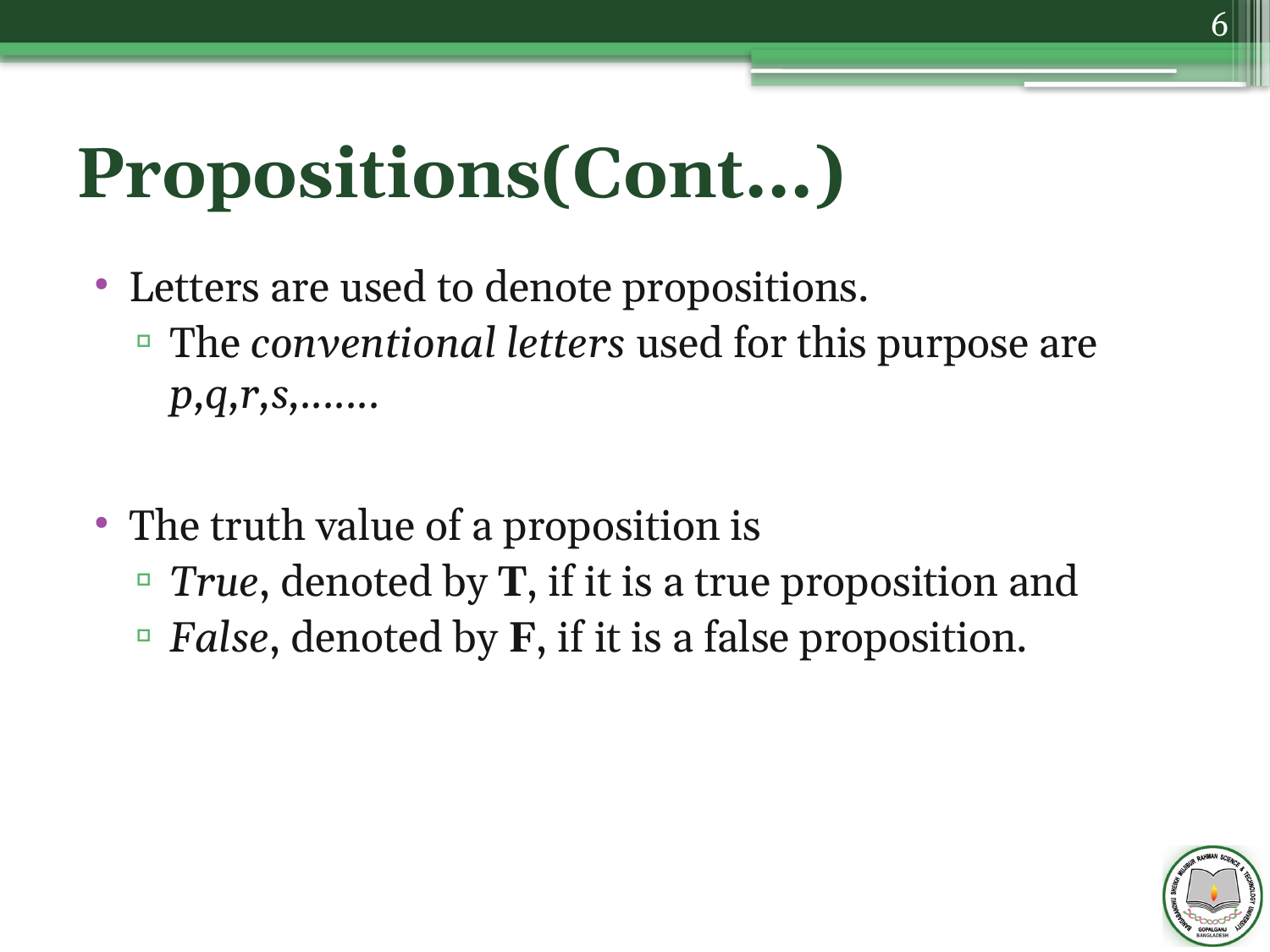

6
# Propositions(Cont...)
Letters are used to denote propositions.
The conventional letters used for this purpose are p,q,r,s,.......

The truth value of a proposition is
True, denoted by T, if it is a true proposition and
False, denoted by F, if it is a false proposition.